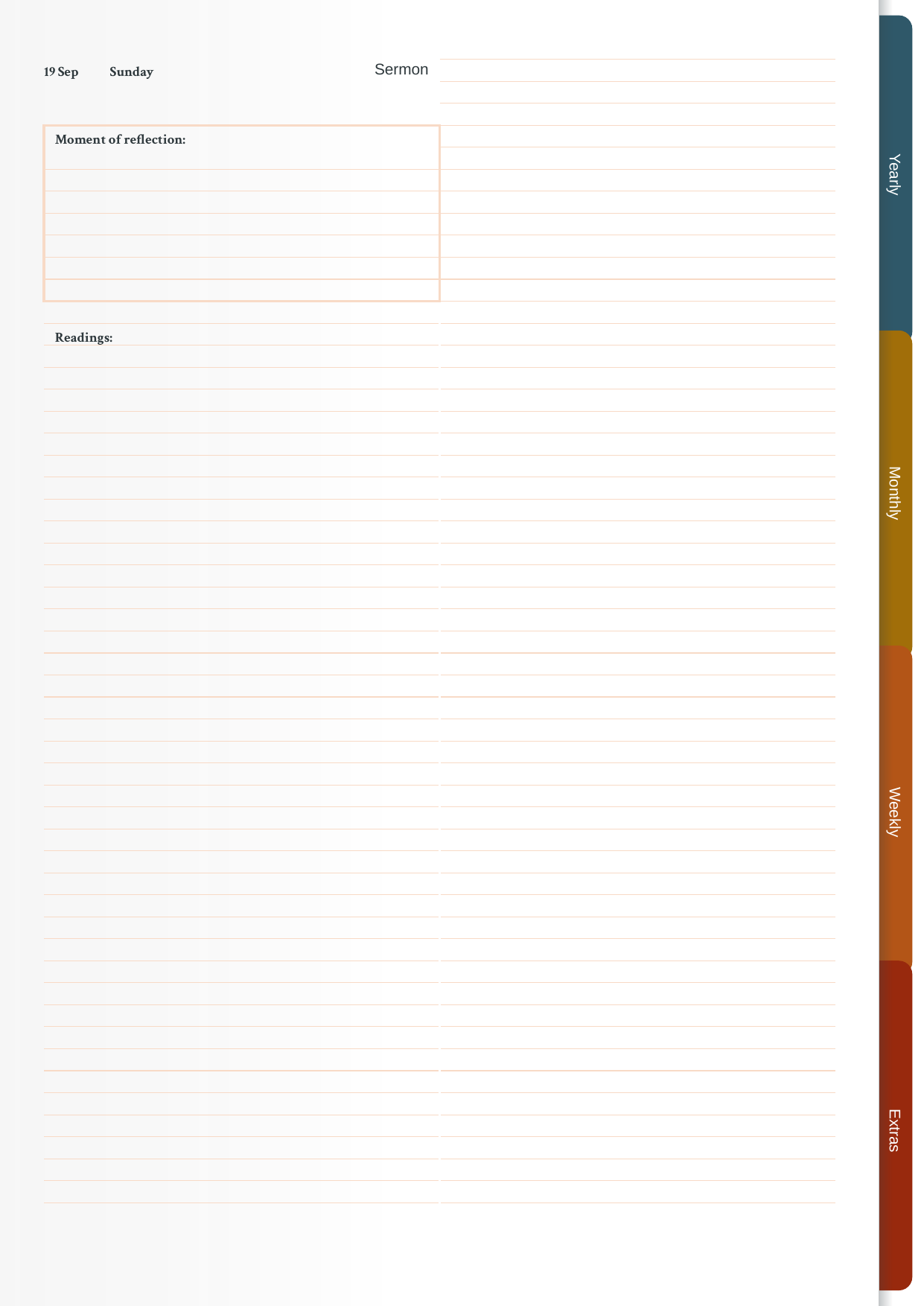

# 19September
Yearly
19 Sep
Sunday
Sermon
Monthly
Weekly
Extras